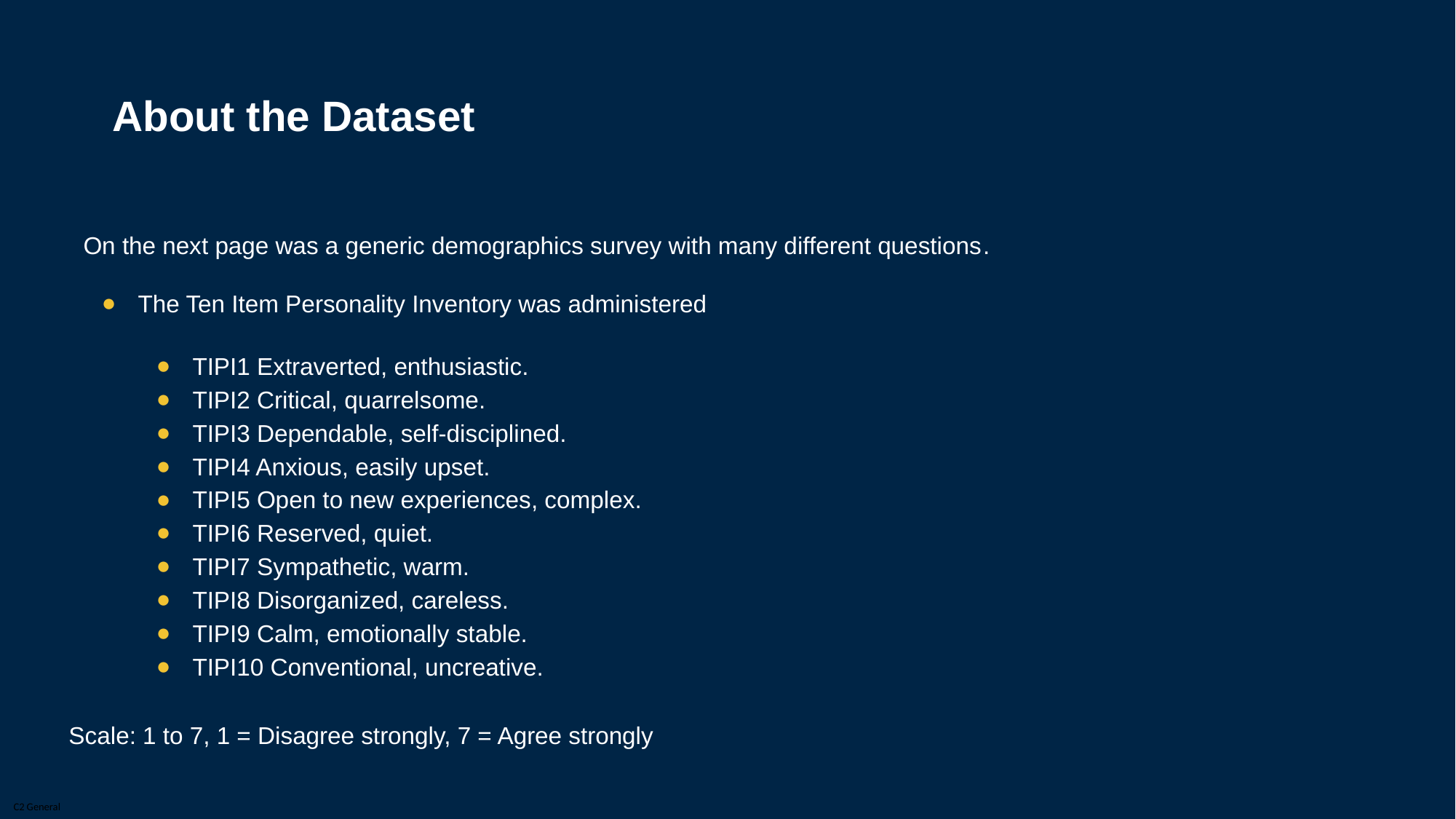

# About the Dataset

On the next page was a generic demographics survey with many different questions.
The Ten Item Personality Inventory was administered

TIPI1 Extraverted, enthusiastic.
TIPI2 Critical, quarrelsome.
TIPI3 Dependable, self-disciplined.
TIPI4 Anxious, easily upset.
TIPI5 Open to new experiences, complex.
TIPI6 Reserved, quiet.
TIPI7 Sympathetic, warm.
TIPI8 Disorganized, careless.
TIPI9 Calm, emotionally stable.
TIPI10 Conventional, uncreative.

Scale: 1 to 7, 1 = Disagree strongly, 7 = Agree strongly